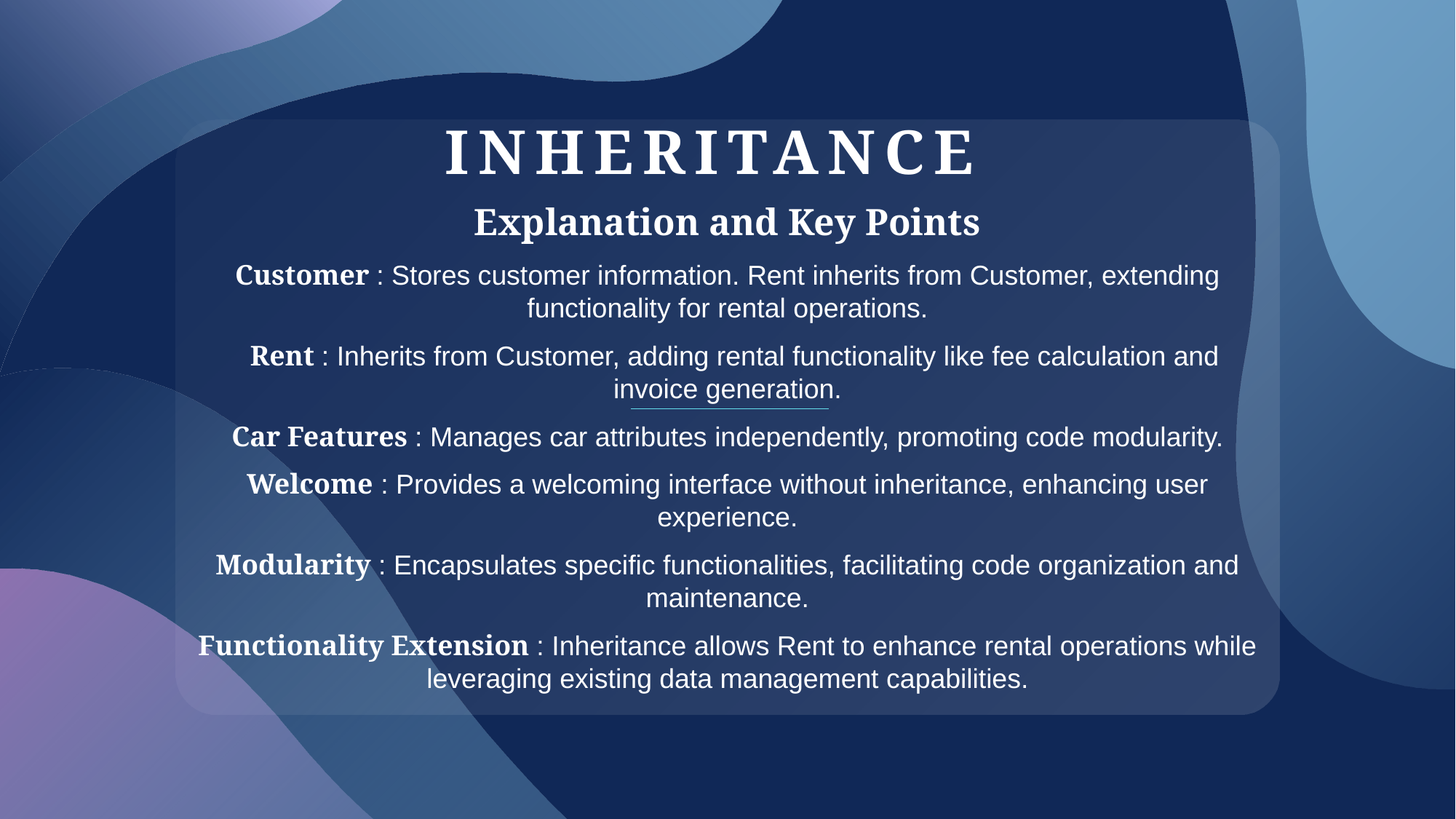

# INHERITANCE
Explanation and Key Points
Customer : Stores customer information. Rent inherits from Customer, extending functionality for rental operations.
  Rent : Inherits from Customer, adding rental functionality like fee calculation and invoice generation.
Car Features : Manages car attributes independently, promoting code modularity.
Welcome : Provides a welcoming interface without inheritance, enhancing user experience.
Modularity : Encapsulates specific functionalities, facilitating code organization and maintenance.
Functionality Extension : Inheritance allows Rent to enhance rental operations while leveraging existing data management capabilities.